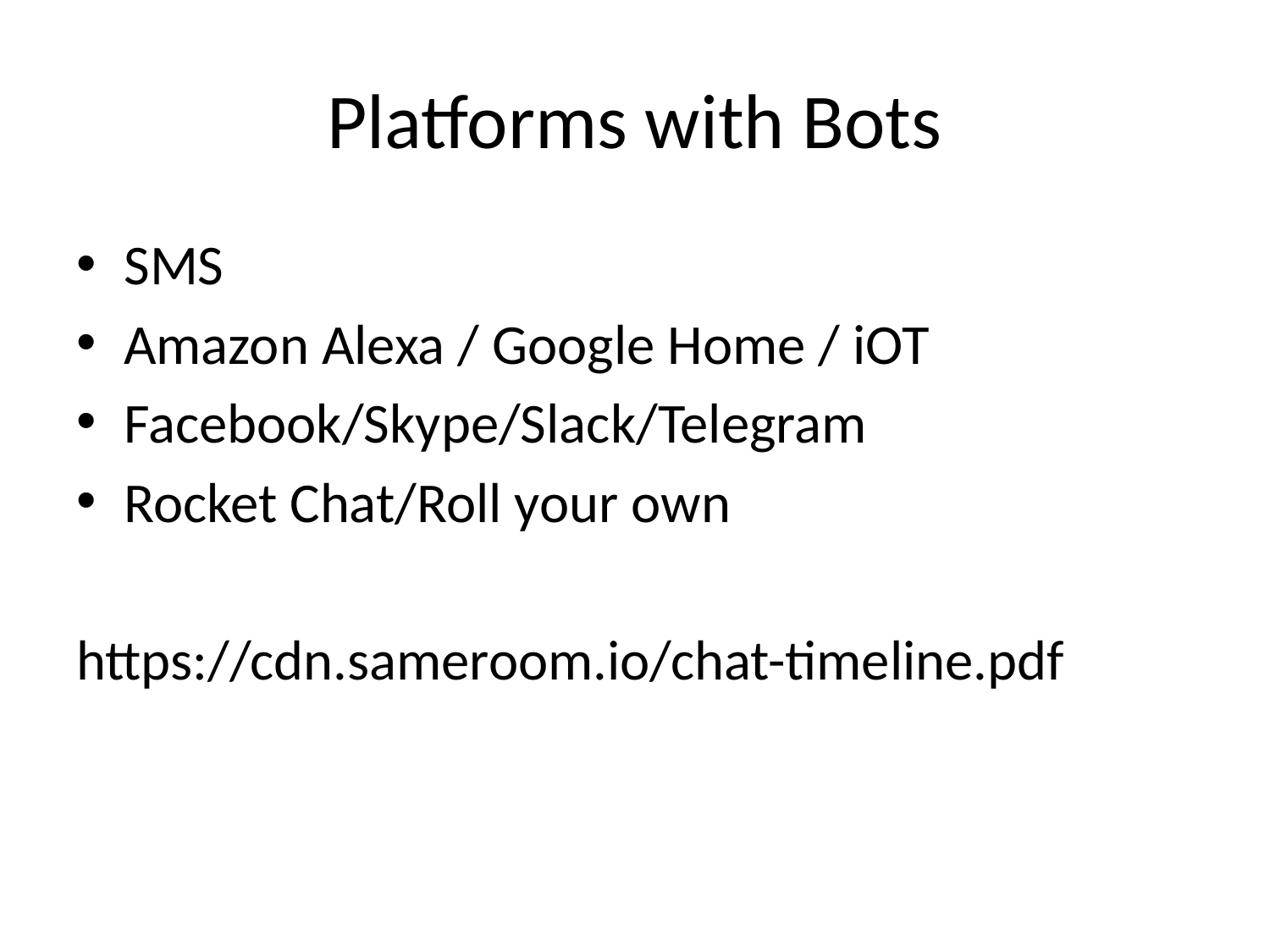

# Platforms with Bots
SMS
Amazon Alexa / Google Home / iOT
Facebook/Skype/Slack/Telegram
Rocket Chat/Roll your own

https://cdn.sameroom.io/chat-timeline.pdf